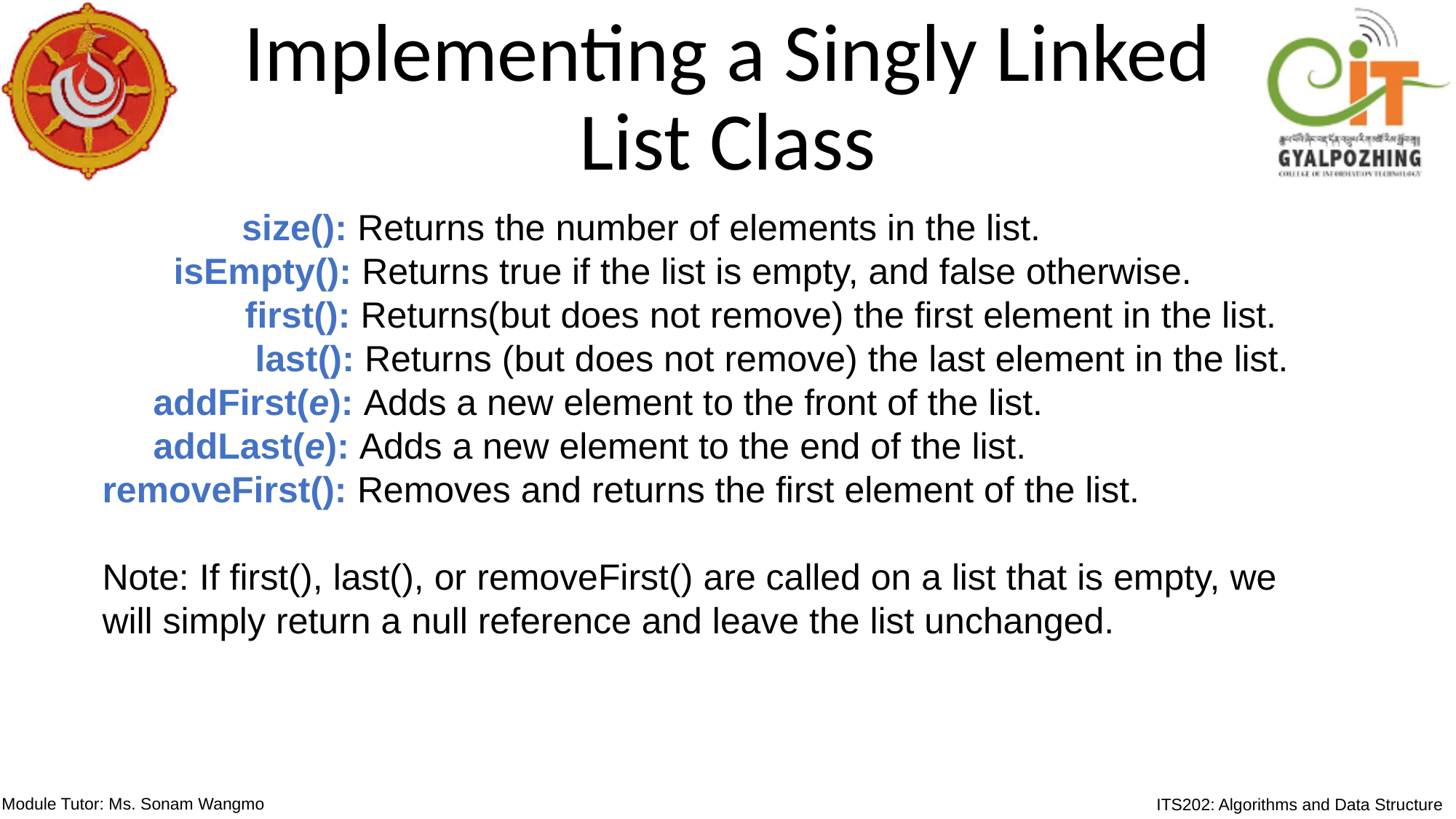

Implementing a Singly Linked List Class
	   size(): Returns the number of elements in the list.
       isEmpty(): Returns true if the list is empty, and false otherwise.
              first(): Returns(but does not remove) the first element in the list.
               last(): Returns (but does not remove) the last element in the list.
     addFirst(e): Adds a new element to the front of the list.
     addLast(e): Adds a new element to the end of the list.
removeFirst(): Removes and returns the first element of the list.
Note: If first(), last(), or removeFirst() are called on a list that is empty, we will simply return a null reference and leave the list unchanged.